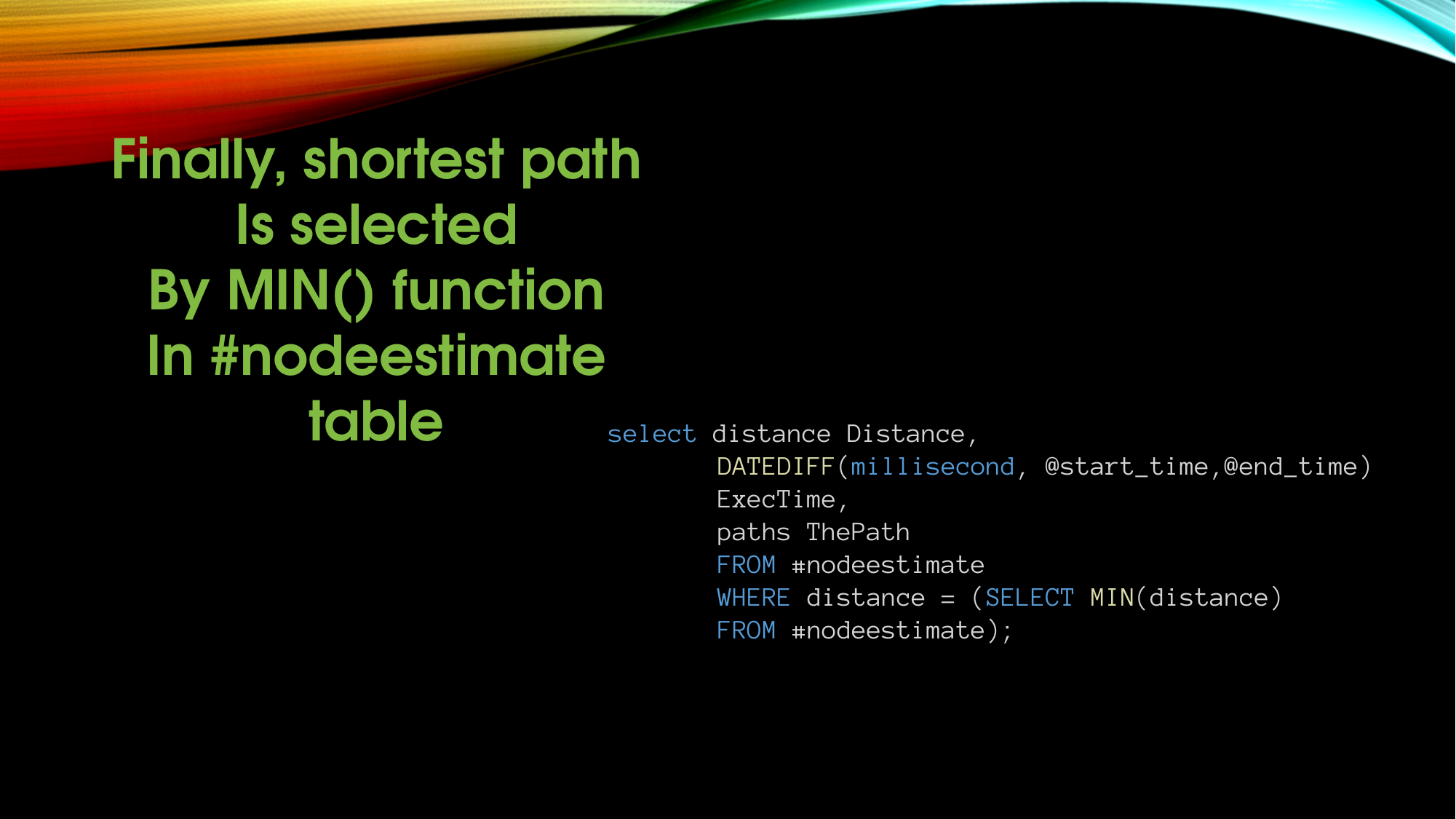

Finally, shortest path
Is selected
By MIN() function
In #nodeestimate
table

select distance Distance,
	DATEDIFF(millisecond, @start_time,@end_time)
	ExecTime,
	paths ThePath
	FROM #nodeestimate
	WHERE distance = (SELECT MIN(distance)
	FROM #nodeestimate);